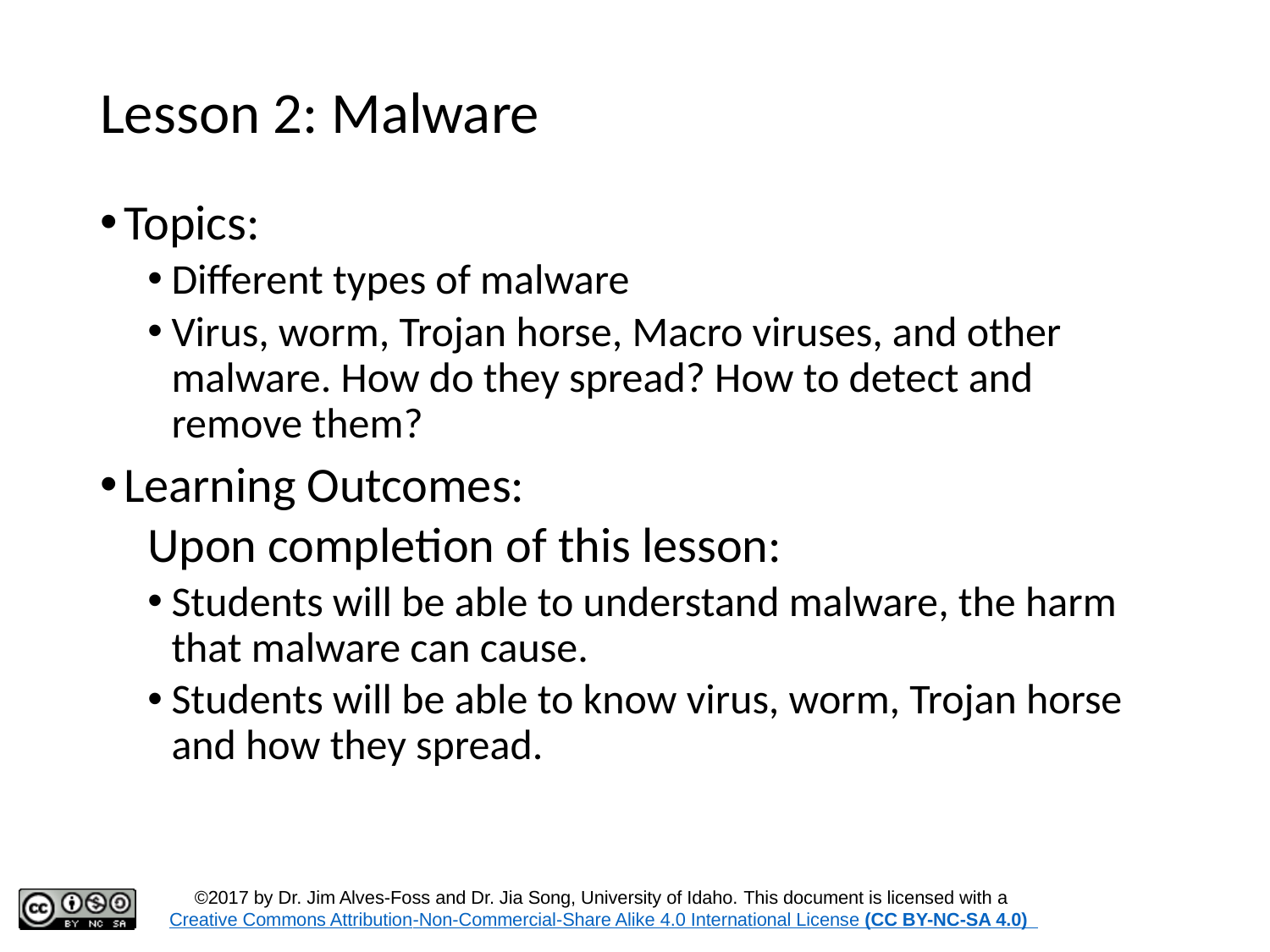

# Lesson 2: Malware
Topics:
Different types of malware
Virus, worm, Trojan horse, Macro viruses, and other malware. How do they spread? How to detect and remove them?
Learning Outcomes:
Upon completion of this lesson:
Students will be able to understand malware, the harm that malware can cause.
Students will be able to know virus, worm, Trojan horse and how they spread.